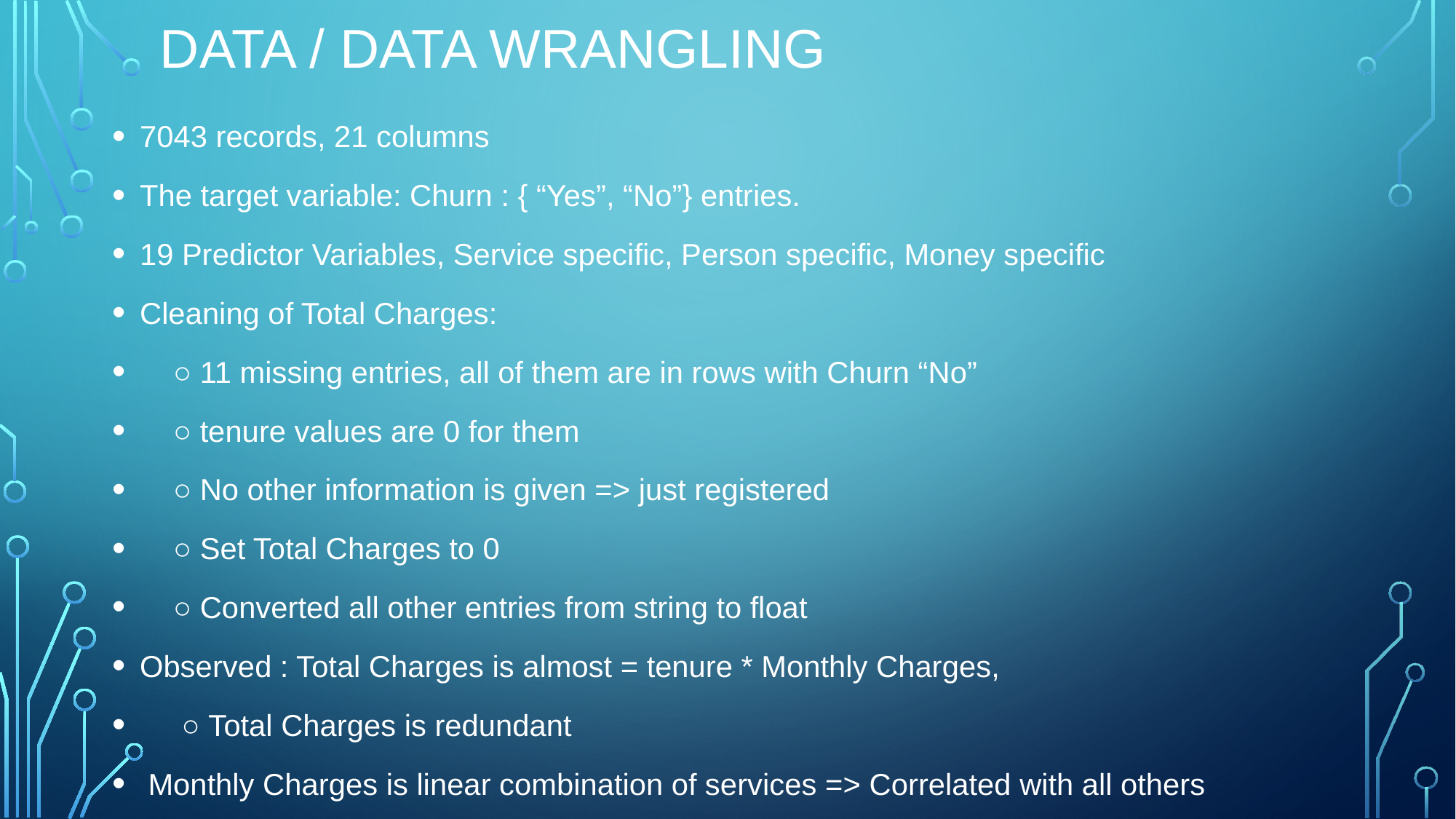

# Data / Data Wrangling
7043 records, 21 columns
The target variable: Churn : { “Yes”, “No”} entries.
19 Predictor Variables, Service specific, Person specific, Money specific
Cleaning of Total Charges:
    ○ 11 missing entries, all of them are in rows with Churn “No”
    ○ tenure values are 0 for them
    ○ No other information is given => just registered
    ○ Set Total Charges to 0
    ○ Converted all other entries from string to float
Observed : Total Charges is almost = tenure * Monthly Charges,
     ○ Total Charges is redundant
 Monthly Charges is linear combination of services => Correlated with all others